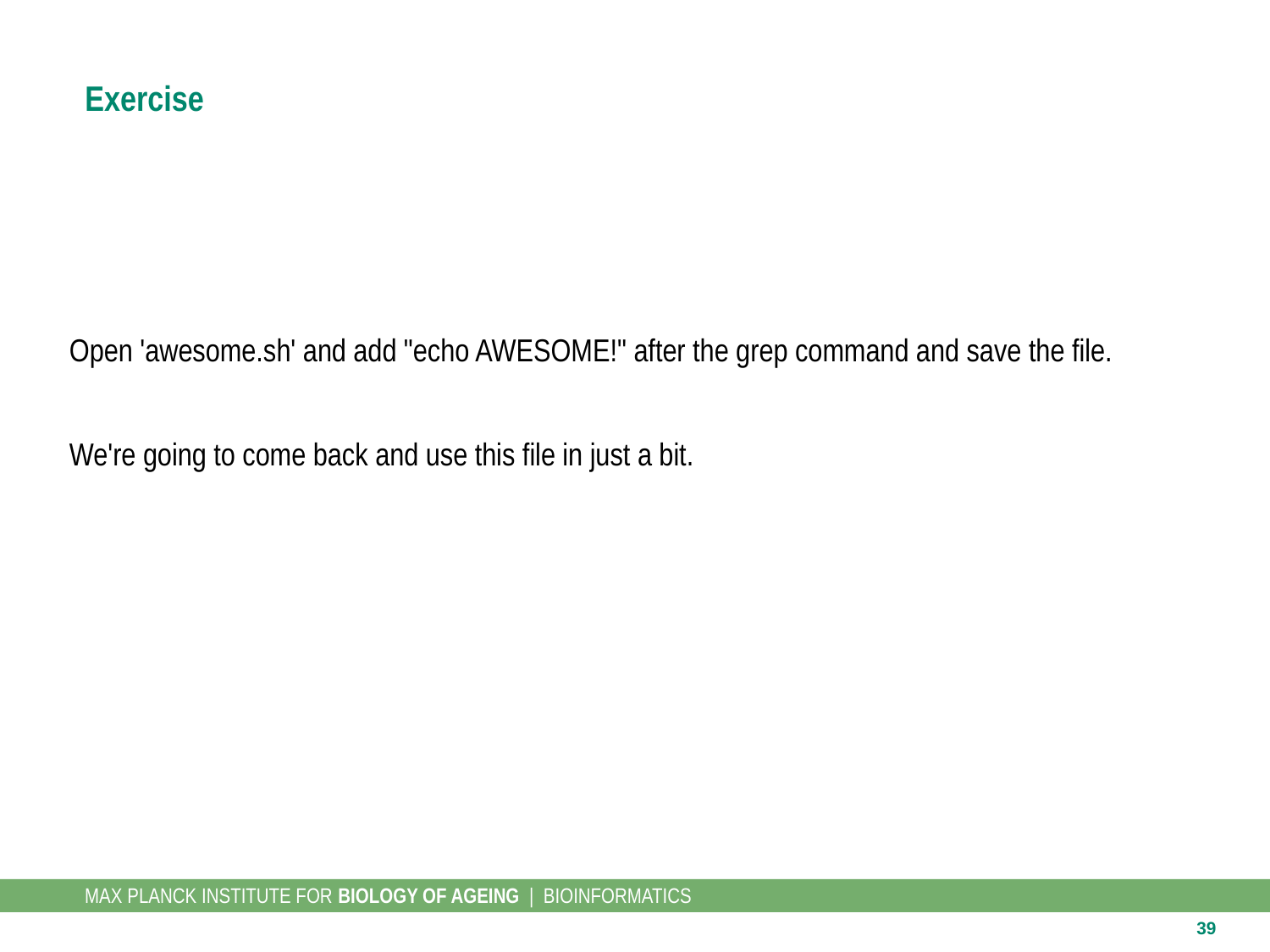

# Exercise
Open 'awesome.sh' and add "echo AWESOME!" after the grep command and save the file.

We're going to come back and use this file in just a bit.
39